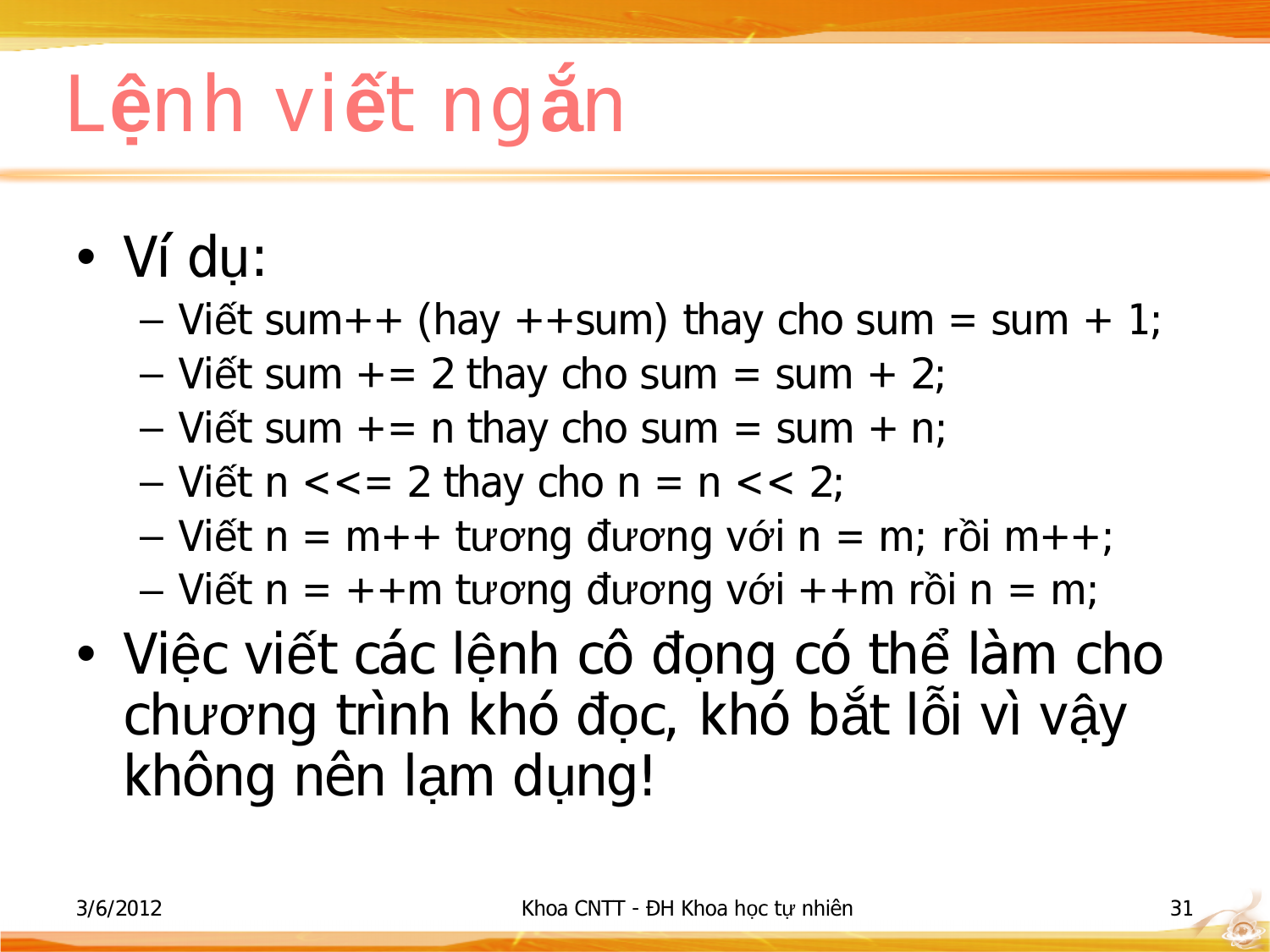

# Lệnh viết ngắn
Ví dụ:
Viết sum++ (hay ++sum) thay cho sum = sum + 1;
Viết sum += 2 thay cho sum = sum + 2;
Viết sum += n thay cho sum = sum + n;
Viết n <<= 2 thay cho n = n << 2;
Viết n = m++ tương đương với n = m; rồi m++;
Viết n = ++m tương đương với ++m rồi n = m;
Việc viết các lệnh cô đọng có thể làm cho chương trình khó đọc, khó bắt lỗi vì vậy không nên lạm dụng!
3/6/2012
Khoa CNTT - ĐH Khoa học tự nhiên
31